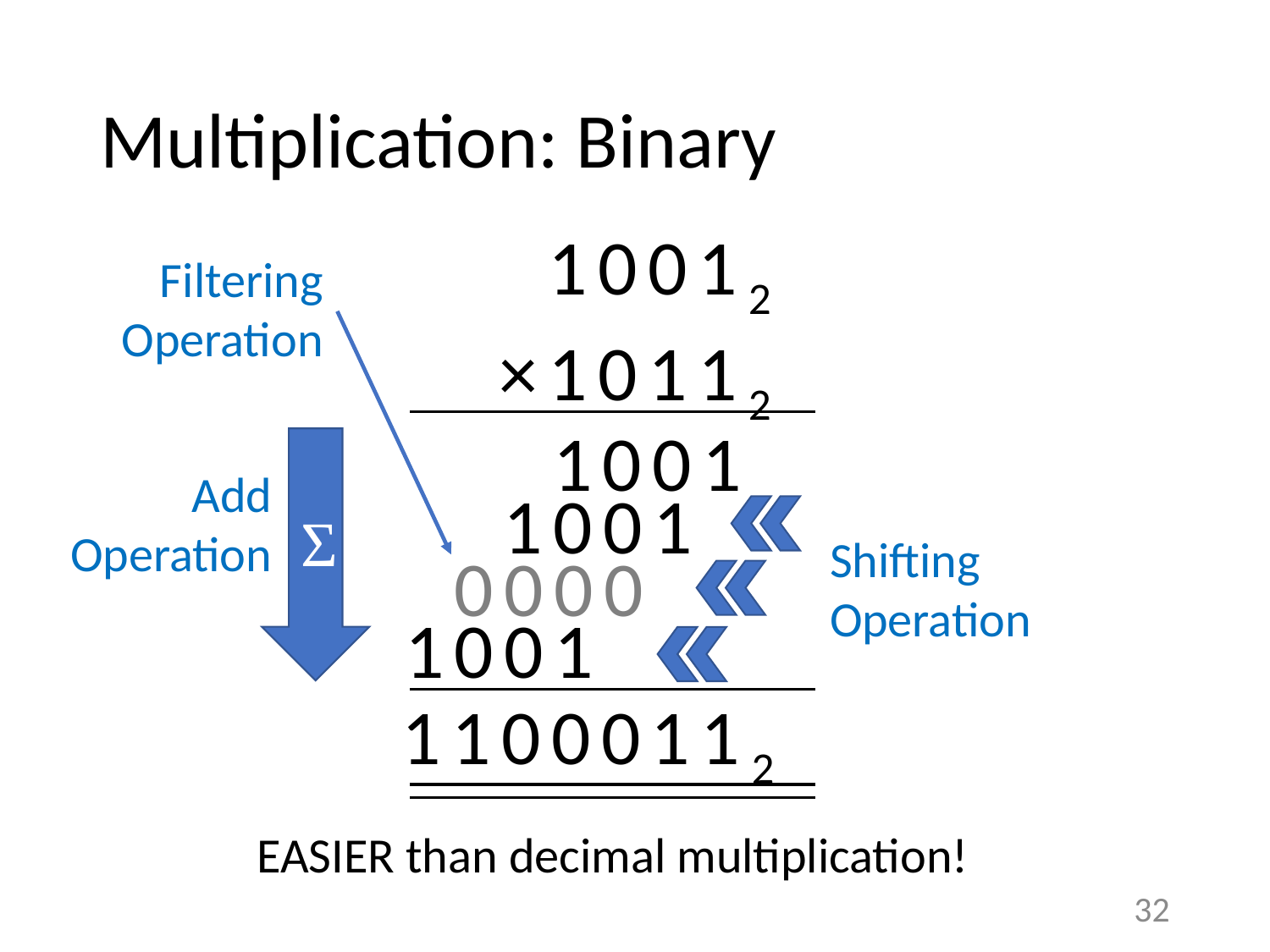

# Multiplication: Binary
10012
×10112
Filtering
Operation
1001
Σ
Add
Operation
1001

Shifting
Operation
0000

1001

11000112
EASIER than decimal multiplication!
32